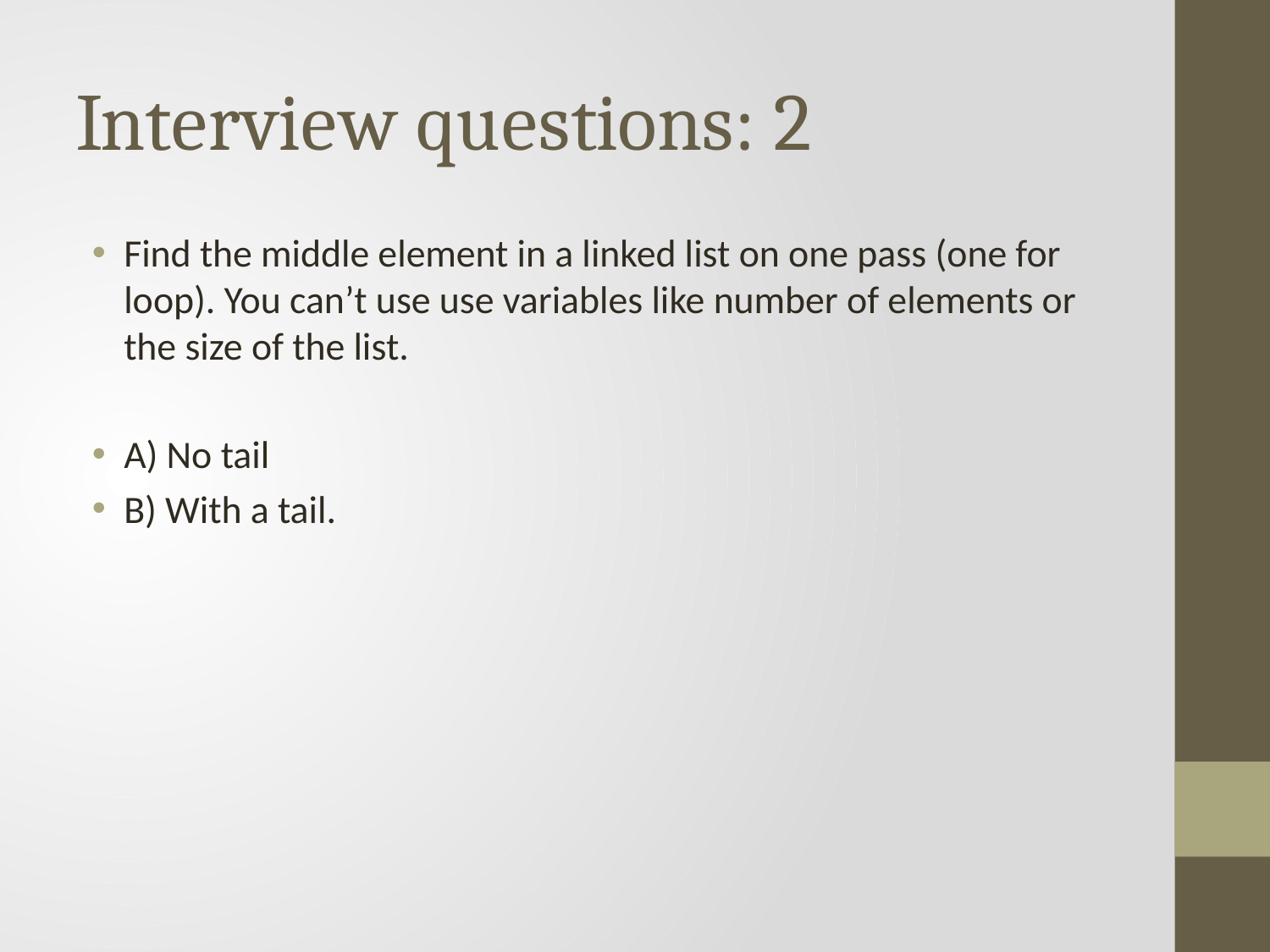

# Interview questions: 2
Find the middle element in a linked list on one pass (one for loop). You can’t use use variables like number of elements or the size of the list.

A) No tail
B) With a tail.